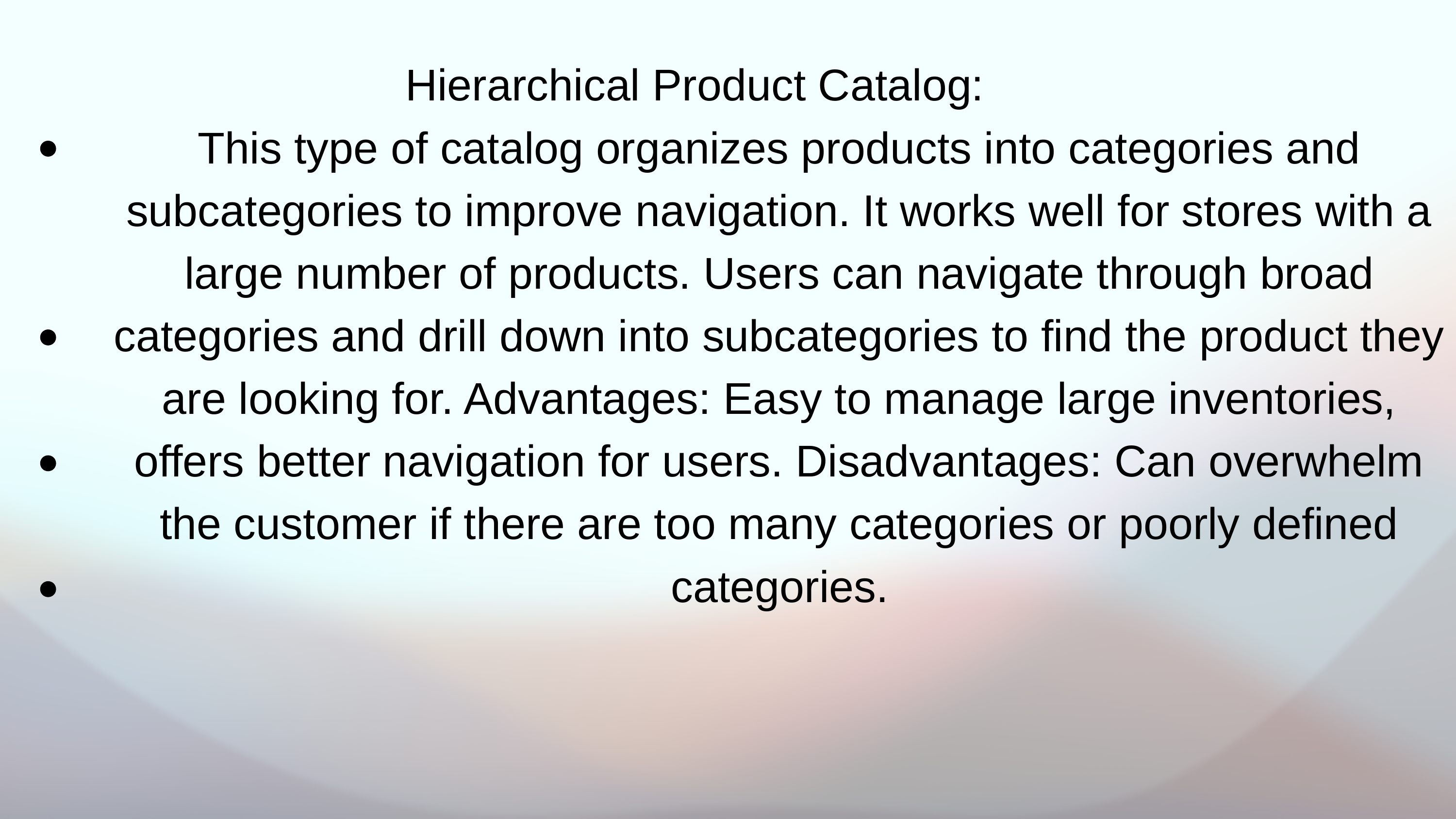

Hierarchical Product Catalog:
This type of catalog organizes products into categories and subcategories to improve navigation. It works well for stores with a large number of products. Users can navigate through broad categories and drill down into subcategories to find the product they are looking for. Advantages: Easy to manage large inventories, offers better navigation for users. Disadvantages: Can overwhelm the customer if there are too many categories or poorly defined categories.